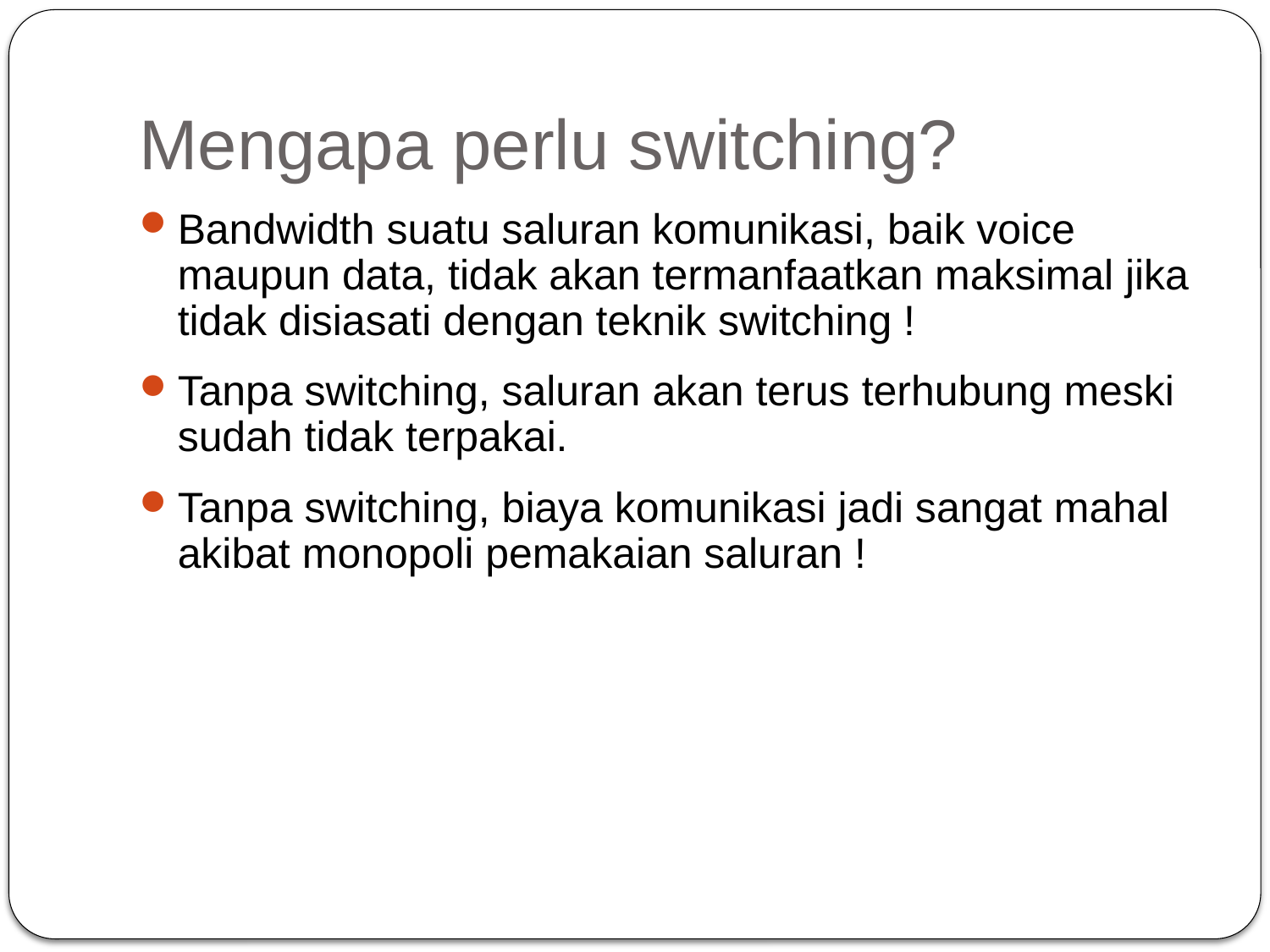

# Mengapa perlu switching?
Bandwidth suatu saluran komunikasi, baik voice maupun data, tidak akan termanfaatkan maksimal jika tidak disiasati dengan teknik switching !
Tanpa switching, saluran akan terus terhubung meski sudah tidak terpakai.
Tanpa switching, biaya komunikasi jadi sangat mahal akibat monopoli pemakaian saluran !